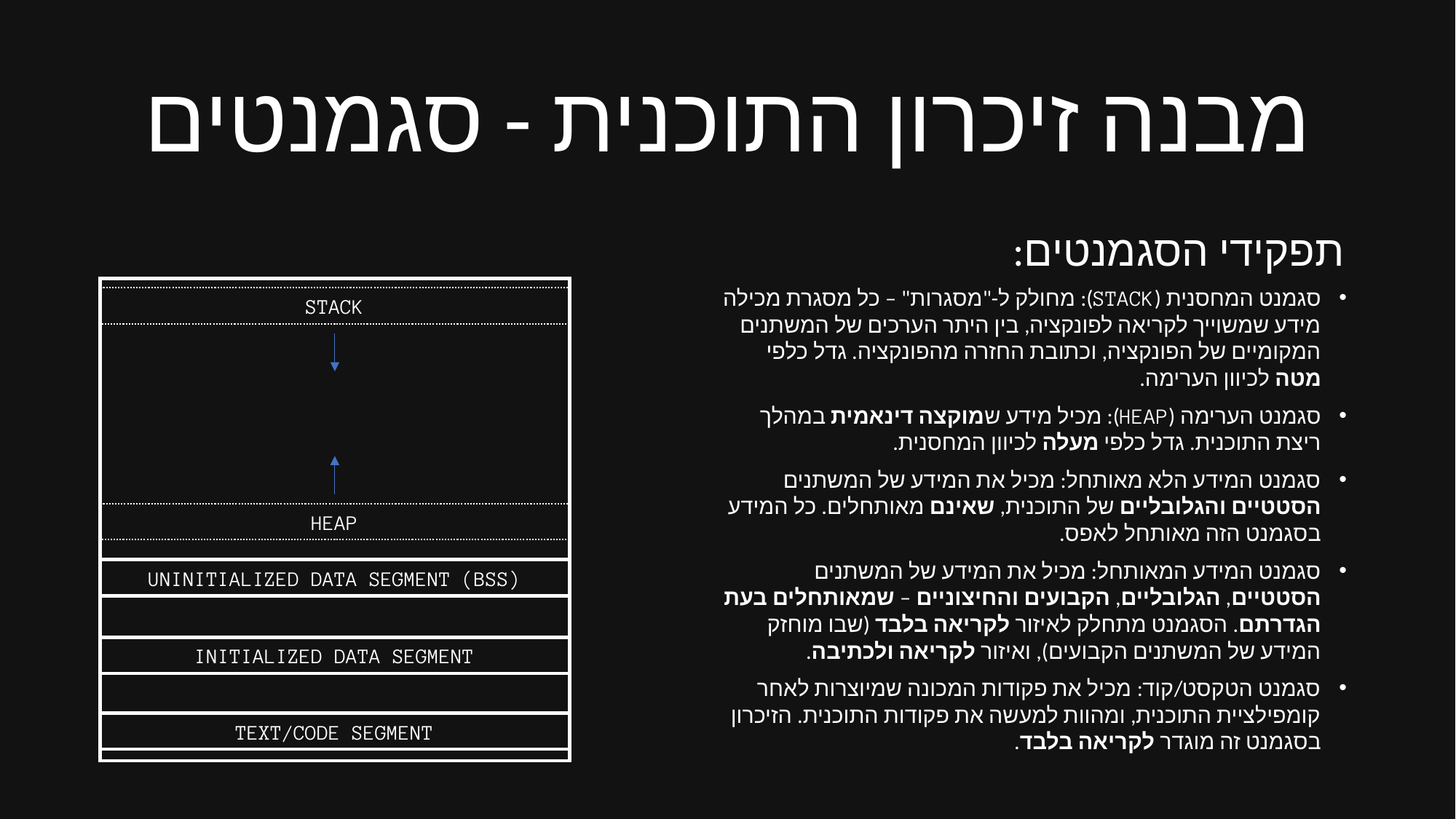

# מבנה זיכרון התוכנית - סגמנטים
תפקידי הסגמנטים:
STACK
סגמנט המחסנית (STACK): מחולק ל-"מסגרות" – כל מסגרת מכילה מידע שמשוייך לקריאה לפונקציה, בין היתר הערכים של המשתנים המקומיים של הפונקציה, וכתובת החזרה מהפונקציה. גדל כלפי מטה לכיוון הערימה.
סגמנט הערימה (HEAP): מכיל מידע שמוקצה דינאמית במהלך ריצת התוכנית. גדל כלפי מעלה לכיוון המחסנית.
סגמנט המידע הלא מאותחל: מכיל את המידע של המשתנים הסטטיים והגלובליים של התוכנית, שאינם מאותחלים. כל המידע בסגמנט הזה מאותחל לאפס.
סגמנט המידע המאותחל: מכיל את המידע של המשתנים הסטטיים, הגלובליים, הקבועים והחיצוניים – שמאותחלים בעת הגדרתם. הסגמנט מתחלק לאיזור לקריאה בלבד (שבו מוחזק המידע של המשתנים הקבועים), ואיזור לקריאה ולכתיבה.
סגמנט הטקסט/קוד: מכיל את פקודות המכונה שמיוצרות לאחר קומפילציית התוכנית, ומהוות למעשה את פקודות התוכנית. הזיכרון בסגמנט זה מוגדר לקריאה בלבד.

HEAP
UNINITIALIZED DATA SEGMENT (BSS)
INITIALIZED DATA SEGMENT
TEXT/CODE SEGMENT